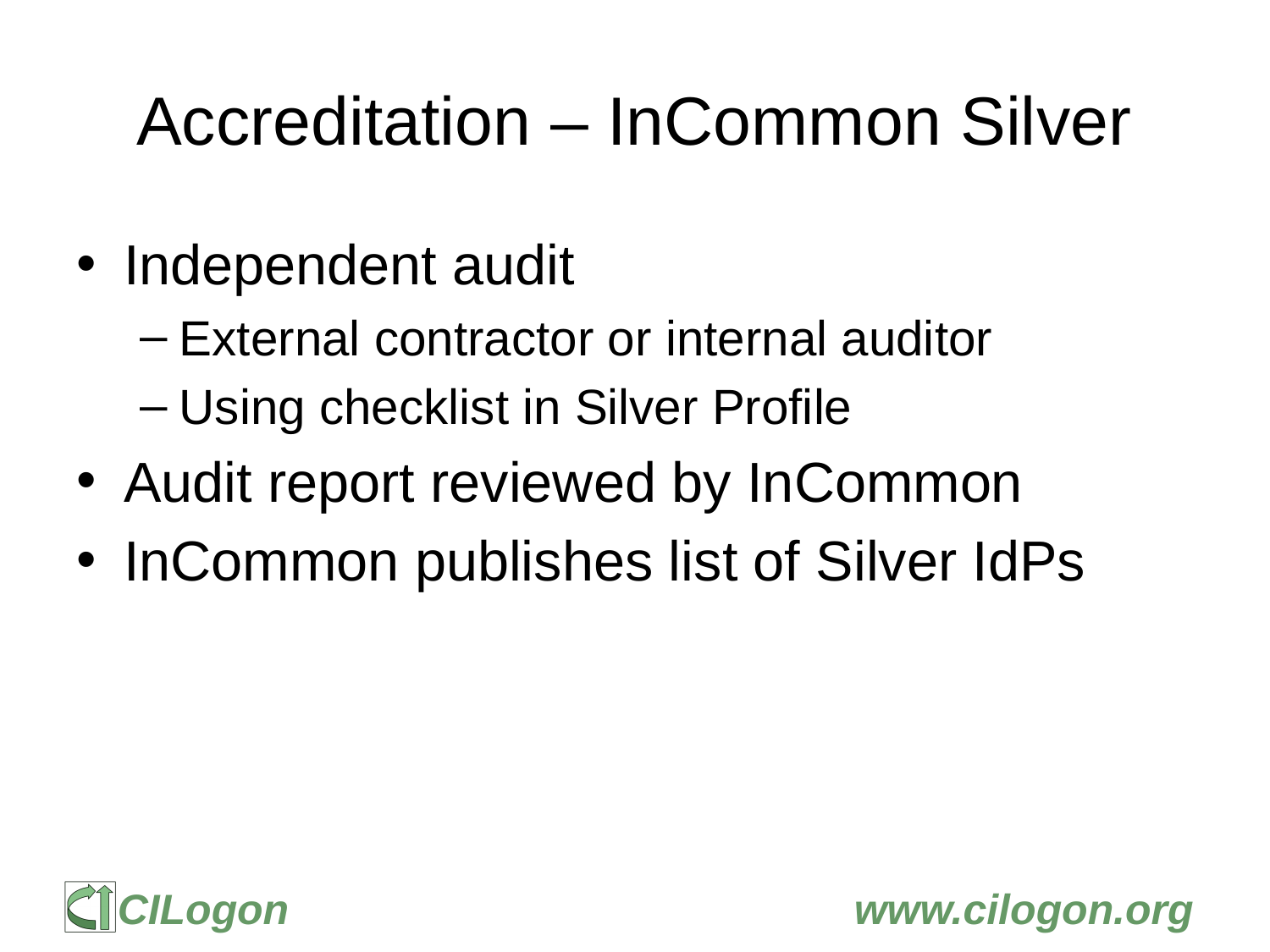

# Accreditation – InCommon Silver
Independent audit
External contractor or internal auditor
Using checklist in Silver Profile
Audit report reviewed by InCommon
InCommon publishes list of Silver IdPs